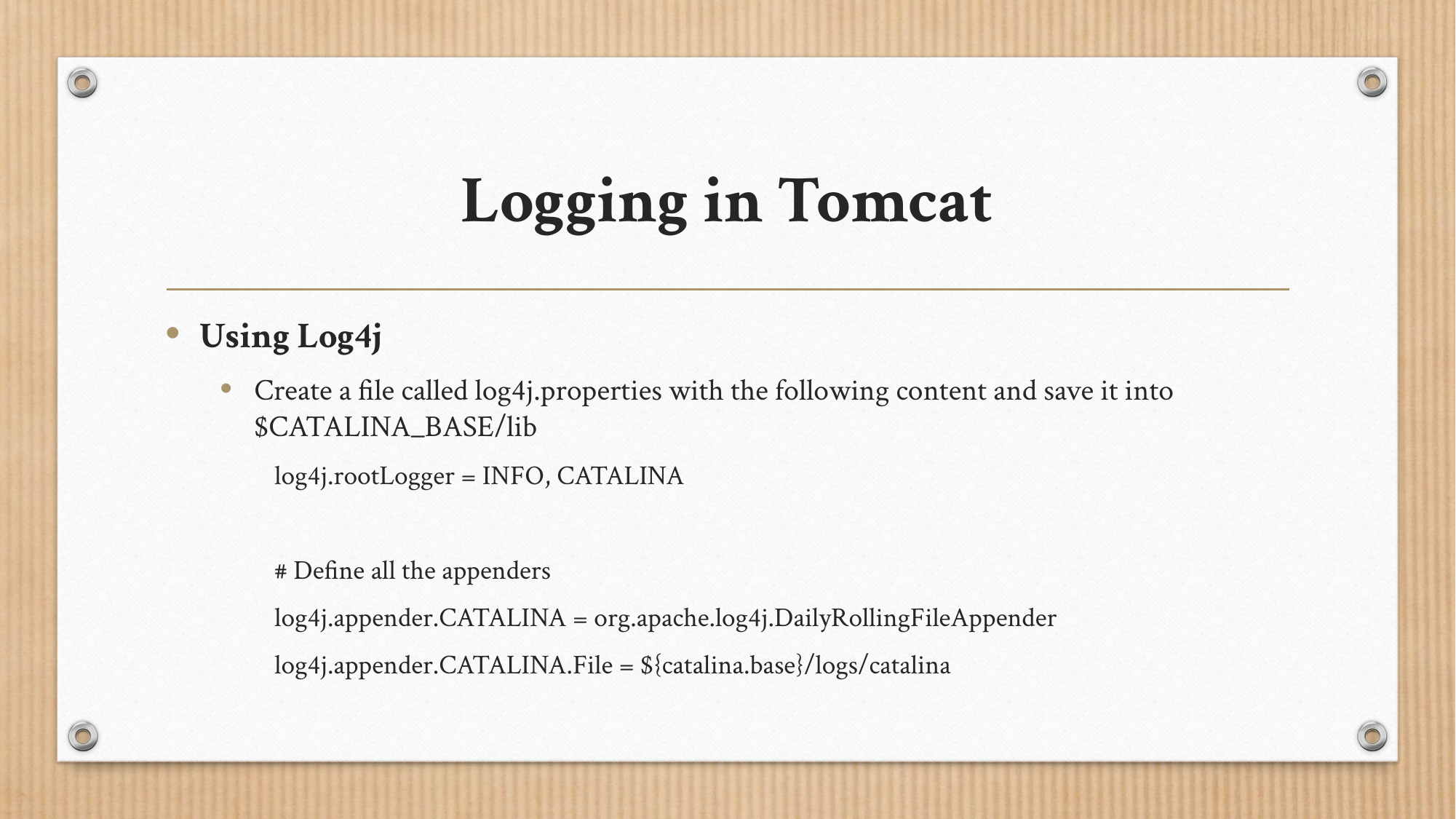

# Logging in Tomcat
Using Log4j
Create a file called log4j.properties with the following content and save it into $CATALINA_BASE/lib
log4j.rootLogger = INFO, CATALINA

# Define all the appenders
log4j.appender.CATALINA = org.apache.log4j.DailyRollingFileAppender
log4j.appender.CATALINA.File = ${catalina.base}/logs/catalina